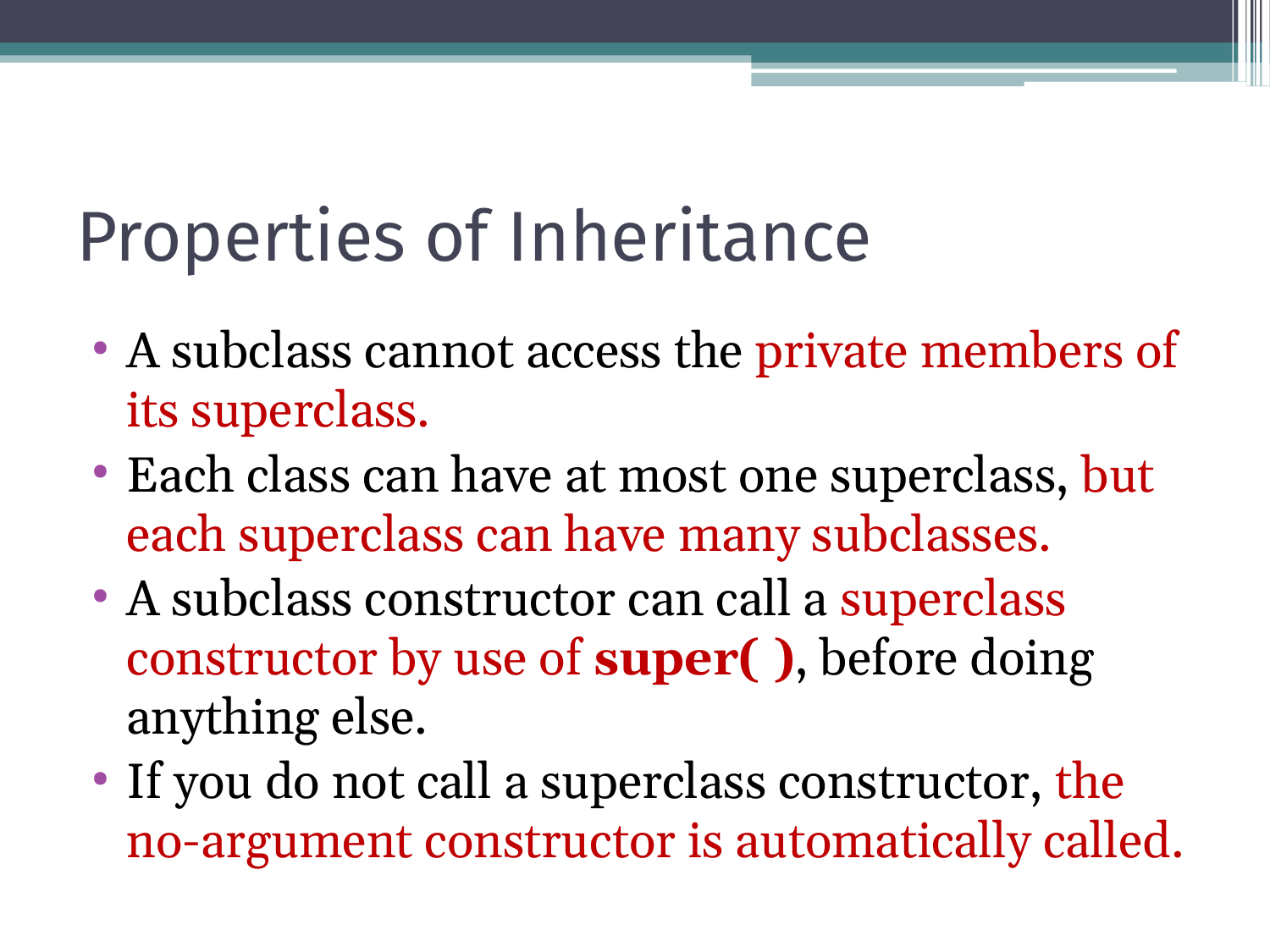

# Properties of Inheritance
A subclass cannot access the private members of its superclass.
Each class can have at most one superclass, but each superclass can have many subclasses.
A subclass constructor can call a superclass constructor by use of super( ), before doing anything else.
If you do not call a superclass constructor, the no-argument constructor is automatically called.